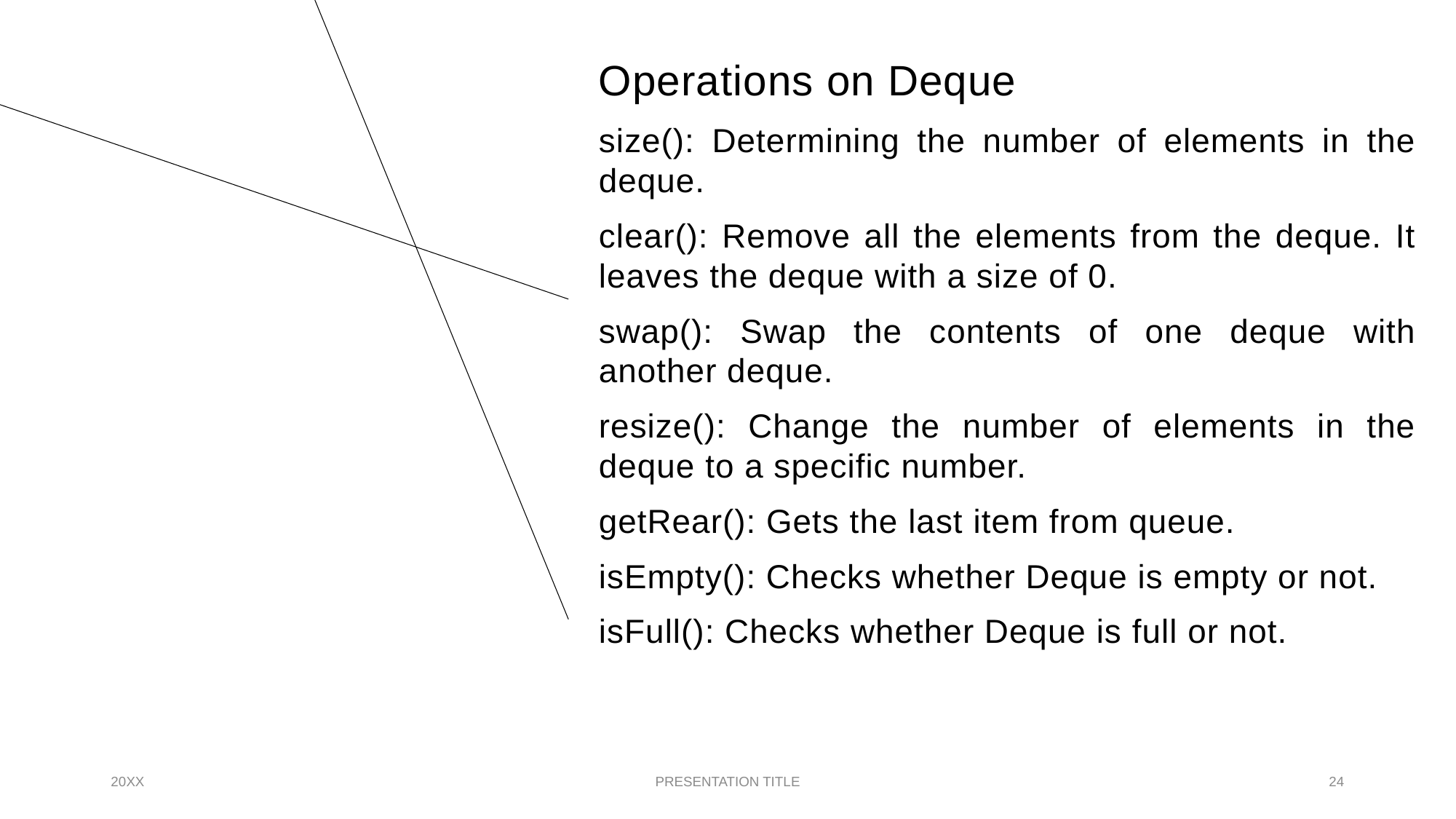

Operations on Deque
size(): Determining the number of elements in the deque.
clear(): Remove all the elements from the deque. It leaves the deque with a size of 0.
swap(): Swap the contents of one deque with another deque.
resize(): Change the number of elements in the deque to a specific number.
getRear(): Gets the last item from queue.
isEmpty(): Checks whether Deque is empty or not.
isFull(): Checks whether Deque is full or not.
20XX
PRESENTATION TITLE
24